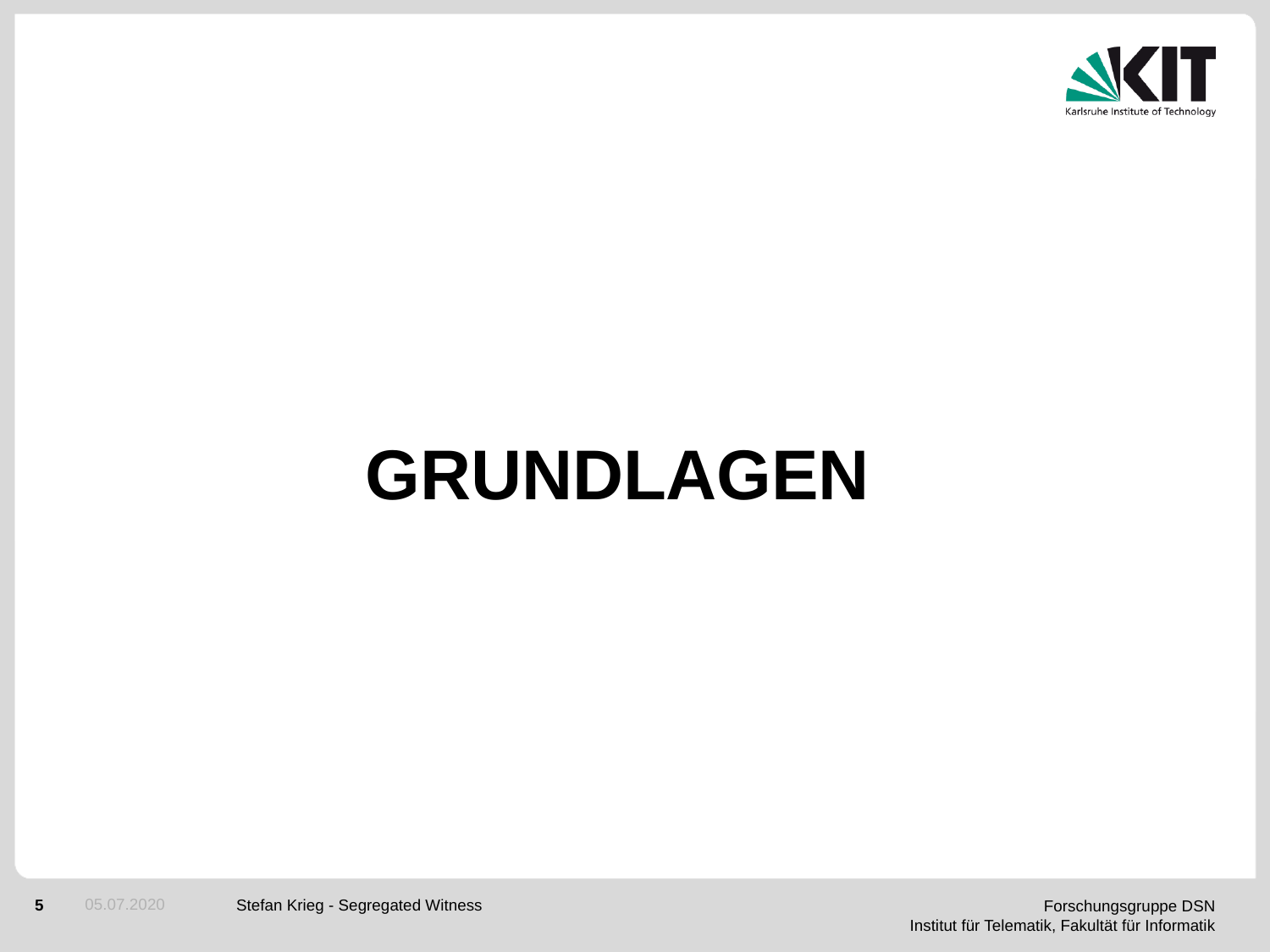

# Grundlagen
05.07.2020
Stefan Krieg - Segregated Witness